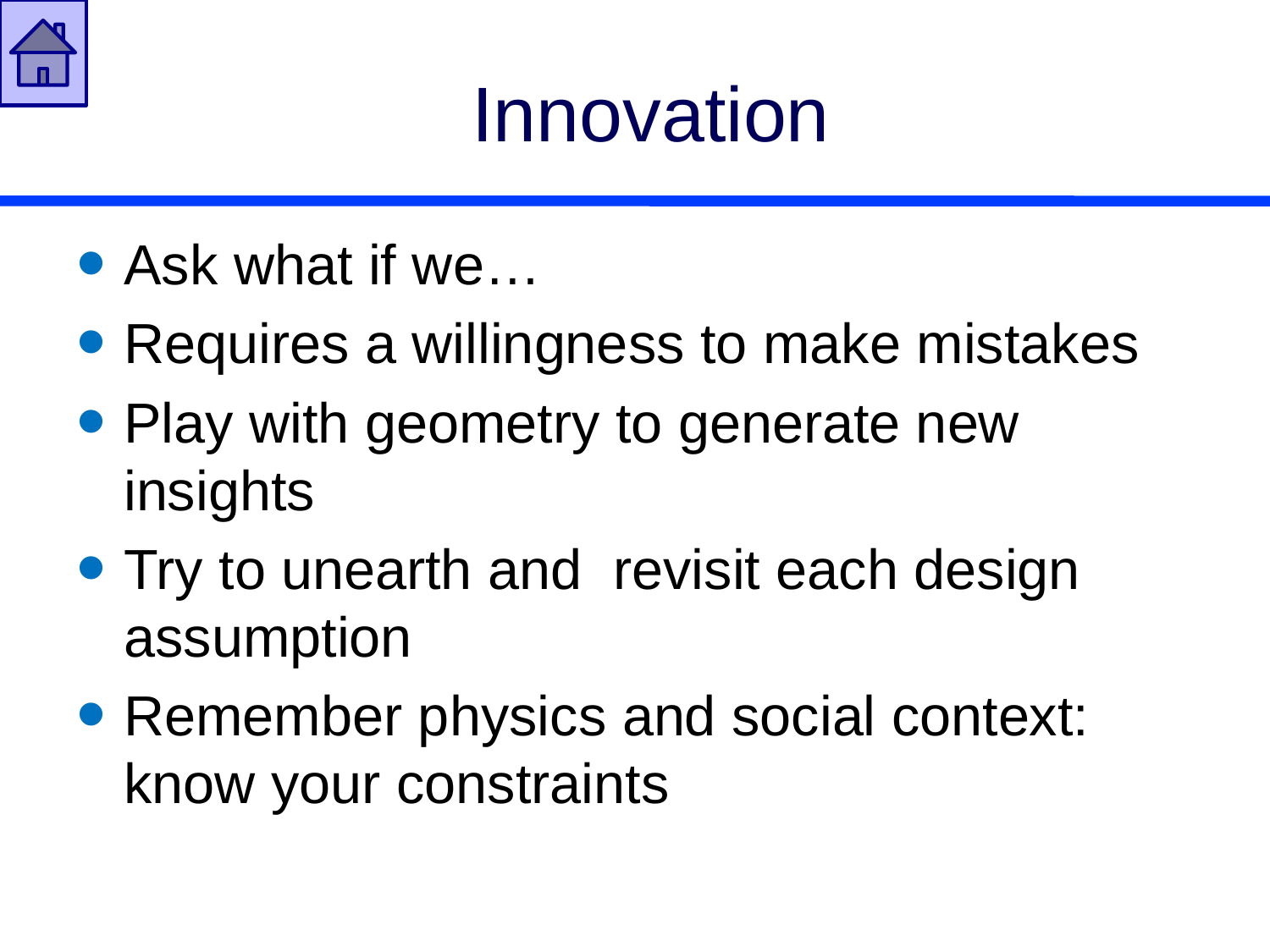

# Innovation
Ask what if we…
Requires a willingness to make mistakes
Play with geometry to generate new insights
Try to unearth and  revisit each design assumption
Remember physics and social context: know your constraints